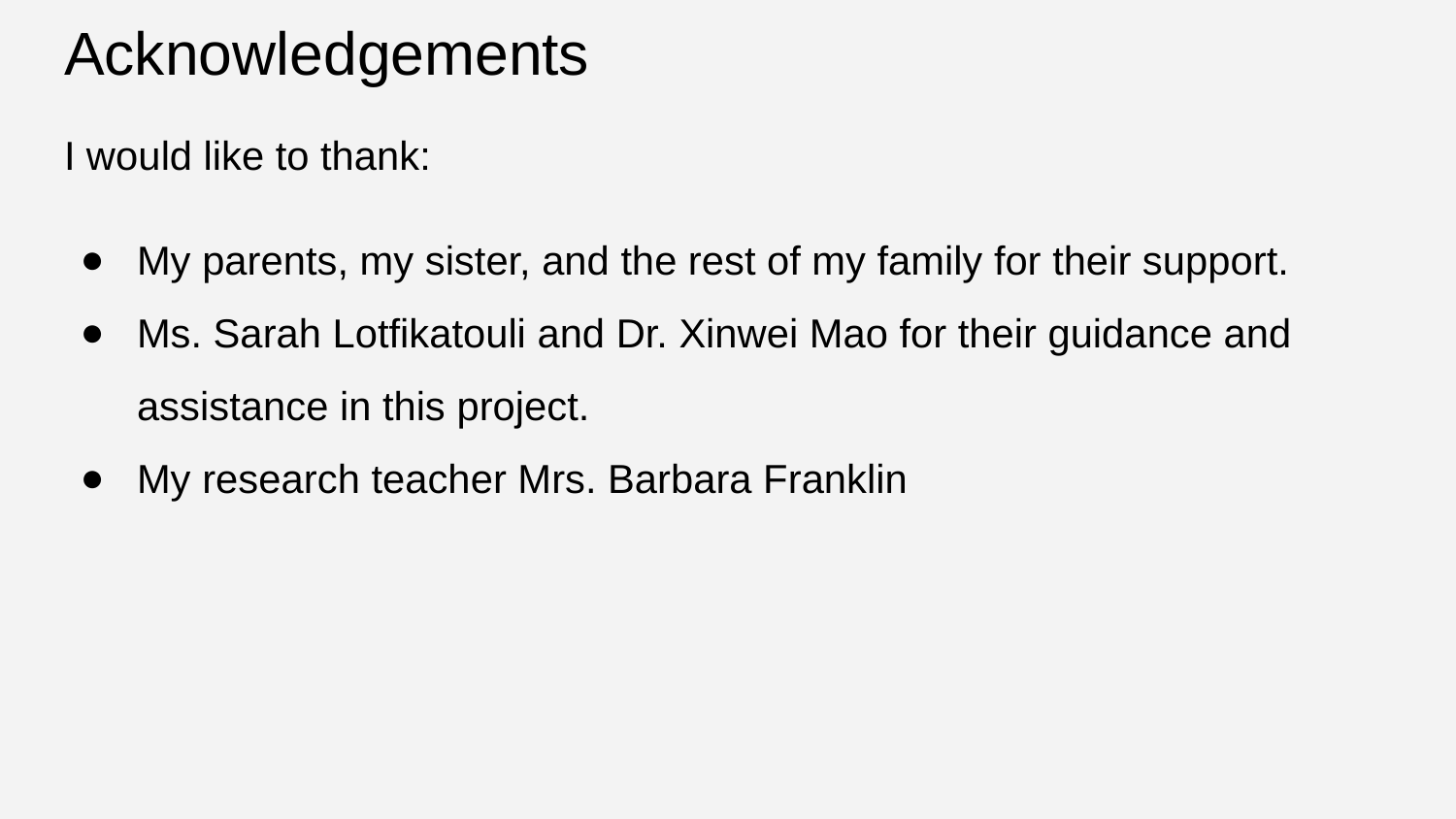

# Acknowledgements
I would like to thank:
My parents, my sister, and the rest of my family for their support.
Ms. Sarah Lotfikatouli and Dr. Xinwei Mao for their guidance and assistance in this project.
My research teacher Mrs. Barbara Franklin